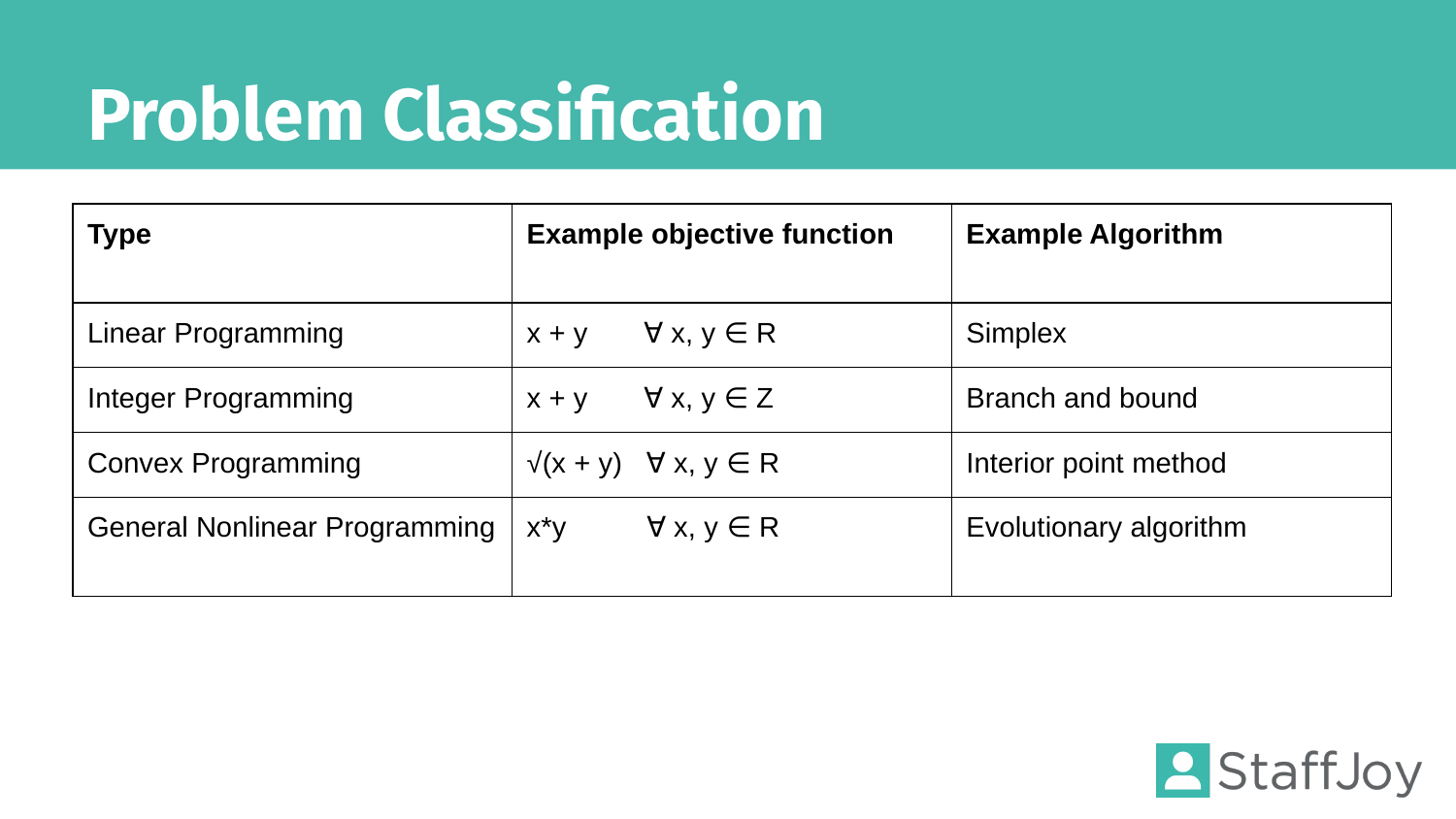

# Problem Classification
| Type | Example objective function | Example Algorithm |
| --- | --- | --- |
| Linear Programming | x + y ∀ x, y ∈ R | Simplex |
| Integer Programming | x + y ∀ x, y ∈ Z | Branch and bound |
| Convex Programming | √(x + y) ∀ x, y ∈ R | Interior point method |
| General Nonlinear Programming | x\*y ∀ x, y ∈ R | Evolutionary algorithm |